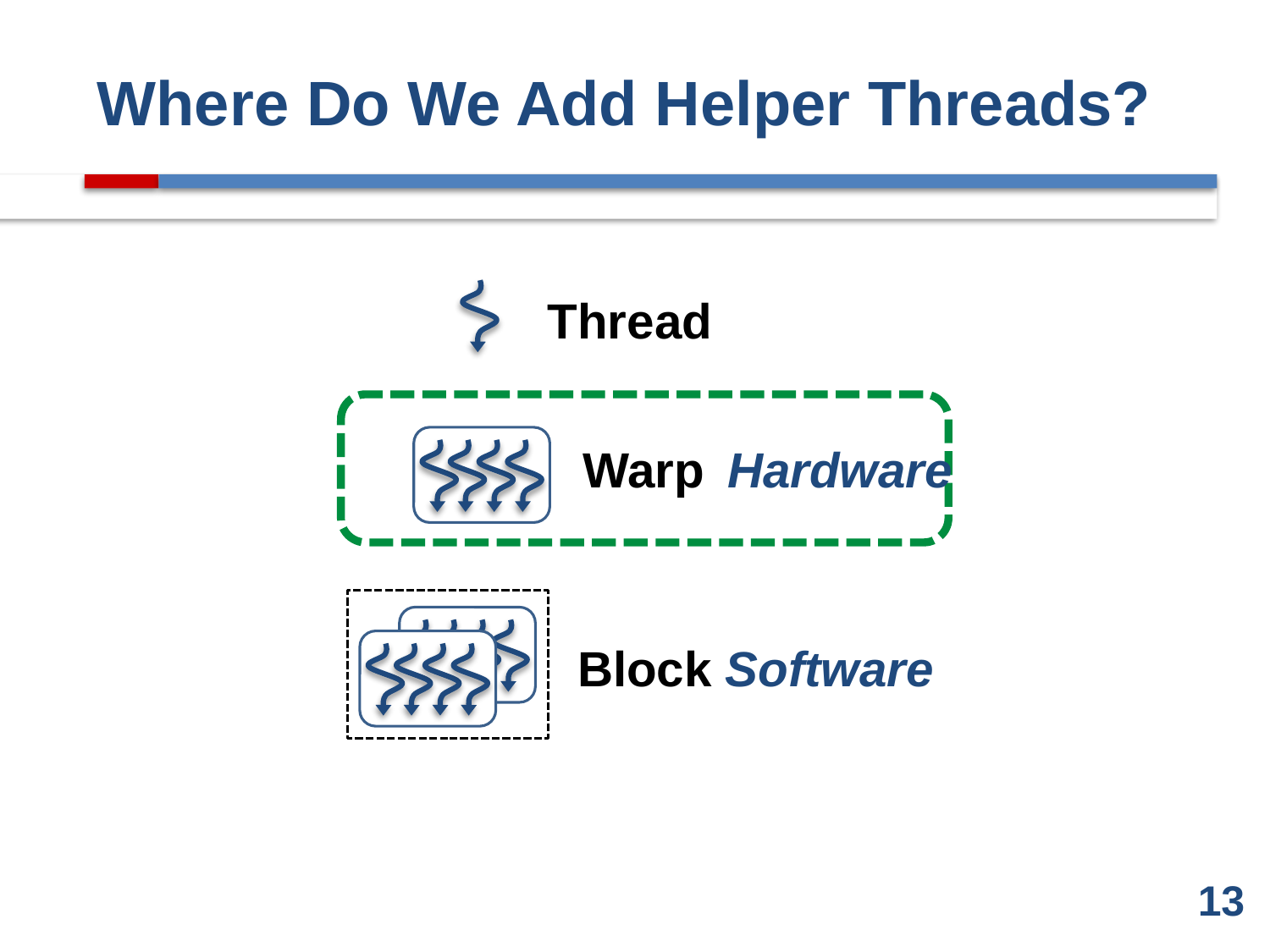

# Where Do We Add Helper Threads?

Thread

Warp
Hardware

Block
Software
13